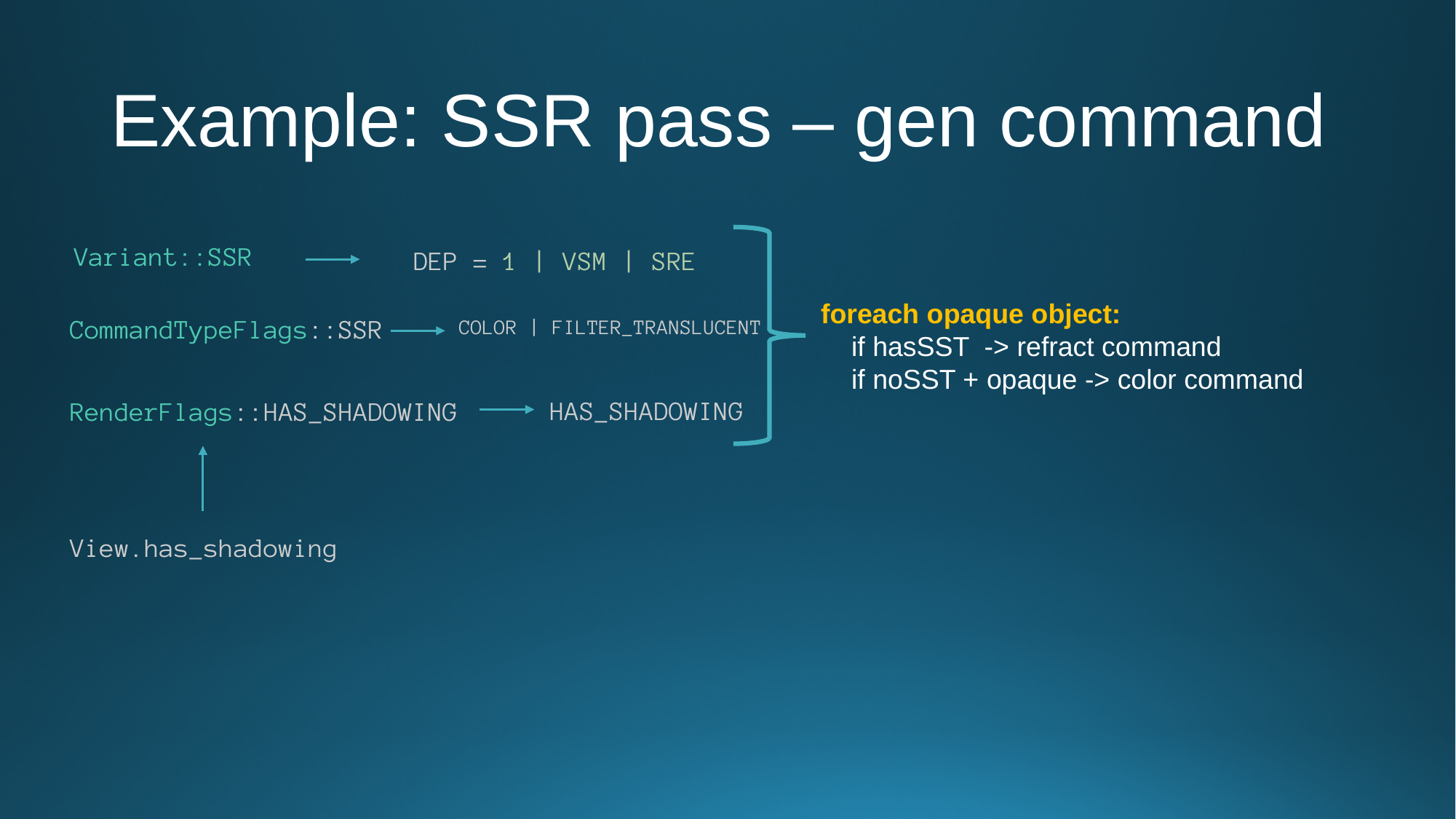

# Example: SSR pass – gen command

Variant::SSR
DEP = 1 | VSM | SRE
foreach opaque object:
    if hasSST  -> refract command
    if noSST + opaque -> color command
CommandTypeFlags::SSR
COLOR | FILTER_TRANSLUCENT
HAS_SHADOWING
RenderFlags::HAS_SHADOWING
View.has_shadowing